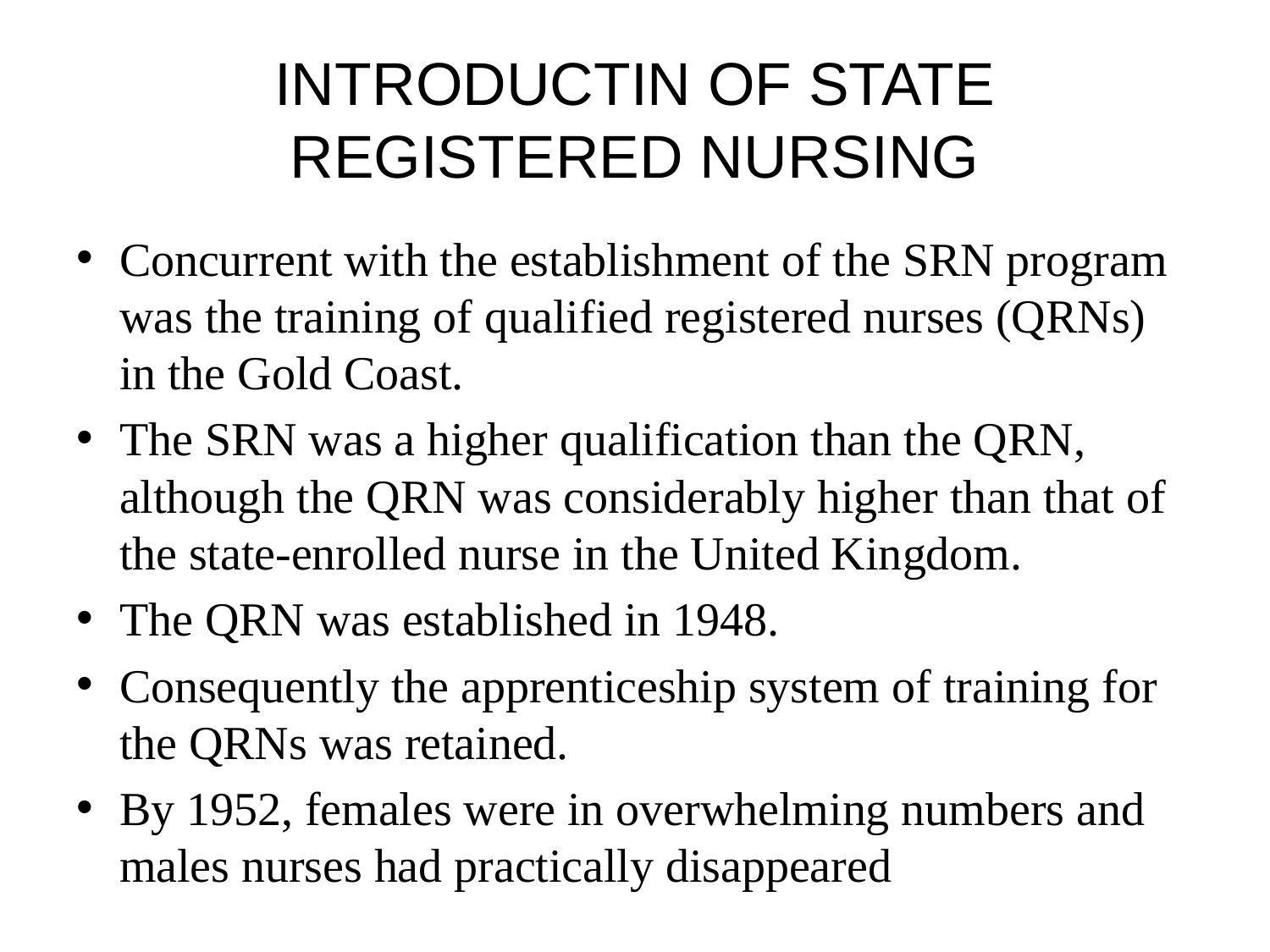

# INTRODUCTIN OF STATE REGISTERED NURSING
Concurrent with the establishment of the SRN program was the training of qualified registered nurses (QRNs) in the Gold Coast.
The SRN was a higher qualification than the QRN, although the QRN was considerably higher than that of the state-enrolled nurse in the United Kingdom.
The QRN was established in 1948.
Consequently the apprenticeship system of training for the QRNs was retained.
By 1952, females were in overwhelming numbers and males nurses had practically disappeared